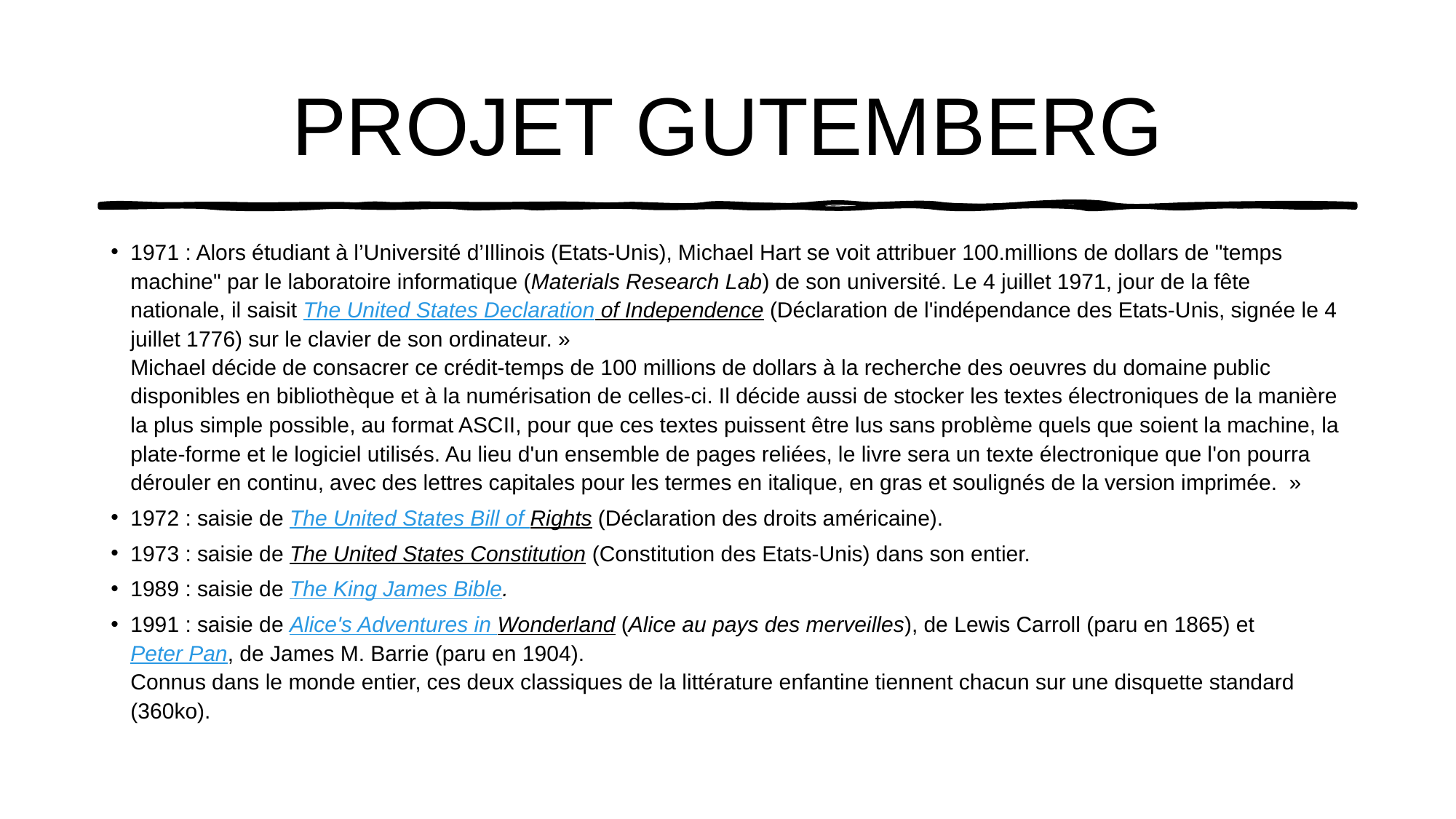

# PROJET GUTEMBERG
1971 : Alors étudiant à l’Université d’Illinois (Etats-Unis), Michael Hart se voit attribuer 100.millions de dollars de "temps machine" par le laboratoire informatique (Materials Research Lab) de son université. Le 4 juillet 1971, jour de la fête nationale, il saisit The United States Declaration of Independence (Déclaration de l'indépendance des Etats-Unis, signée le 4 juillet 1776) sur le clavier de son ordinateur. »
Michael décide de consacrer ce crédit-temps de 100 millions de dollars à la recherche des oeuvres du domaine public disponibles en bibliothèque et à la numérisation de celles-ci. Il décide aussi de stocker les textes électroniques de la manière la plus simple possible, au format ASCII, pour que ces textes puissent être lus sans problème quels que soient la machine, la plate-forme et le logiciel utilisés. Au lieu d'un ensemble de pages reliées, le livre sera un texte électronique que l'on pourra dérouler en continu, avec des lettres capitales pour les termes en italique, en gras et soulignés de la version imprimée.  »
1972 : saisie de The United States Bill of Rights (Déclaration des droits américaine).
1973 : saisie de The United States Constitution (Constitution des Etats-Unis) dans son entier.
1989 : saisie de The King James Bible.
1991 : saisie de Alice's Adventures in Wonderland (Alice au pays des merveilles), de Lewis Carroll (paru en 1865) et Peter Pan, de James M. Barrie (paru en 1904).
Connus dans le monde entier, ces deux classiques de la littérature enfantine tiennent chacun sur une disquette standard (360ko).